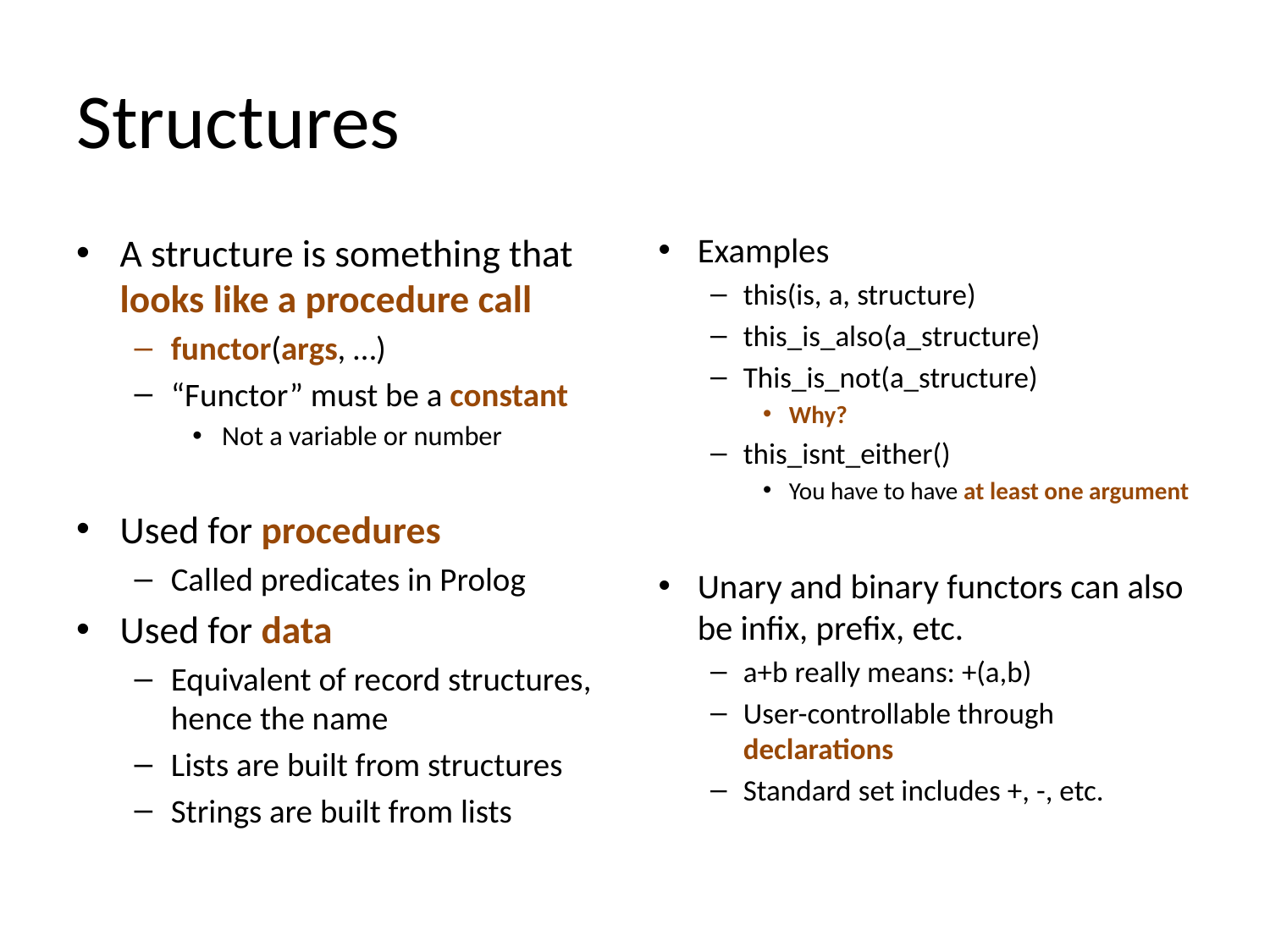

# Structures
A structure is something that looks like a procedure call
functor(args, …)
“Functor” must be a constant
Not a variable or number

Used for procedures
Called predicates in Prolog
Used for data
Equivalent of record structures, hence the name
Lists are built from structures
Strings are built from lists

Examples
this(is, a, structure)
this_is_also(a_structure)
This_is_not(a_structure)
Why?
this_isnt_either()
You have to have at least one argument

Unary and binary functors can also be infix, prefix, etc.
a+b really means: +(a,b)
User-controllable through declarations
Standard set includes +, -, etc.